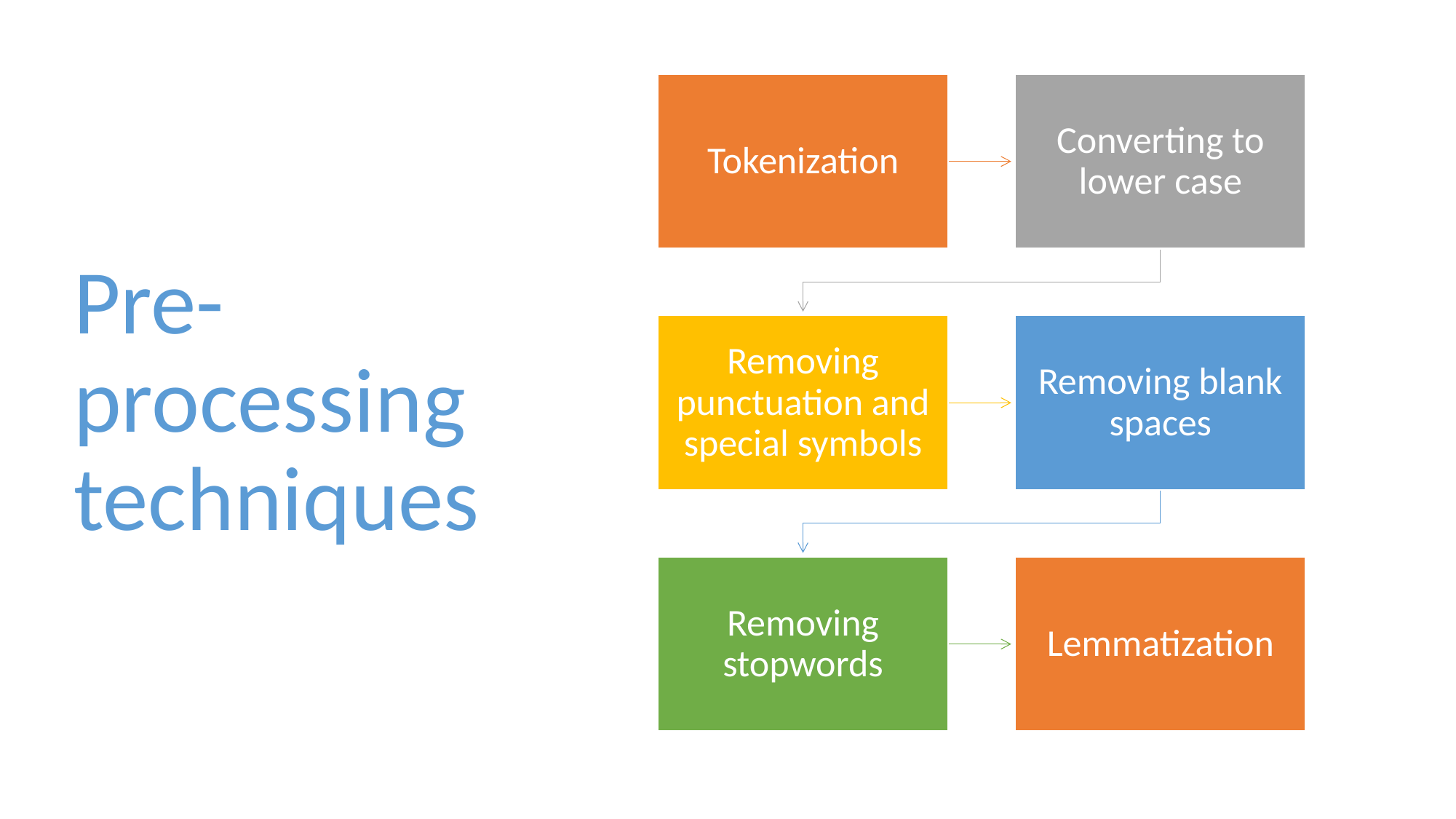

# Pre-processing techniques

Tokenization

Converting to lower case

Removing punctuation and special symbols

Removing blank spaces

Removing stopwords
Lemmatization